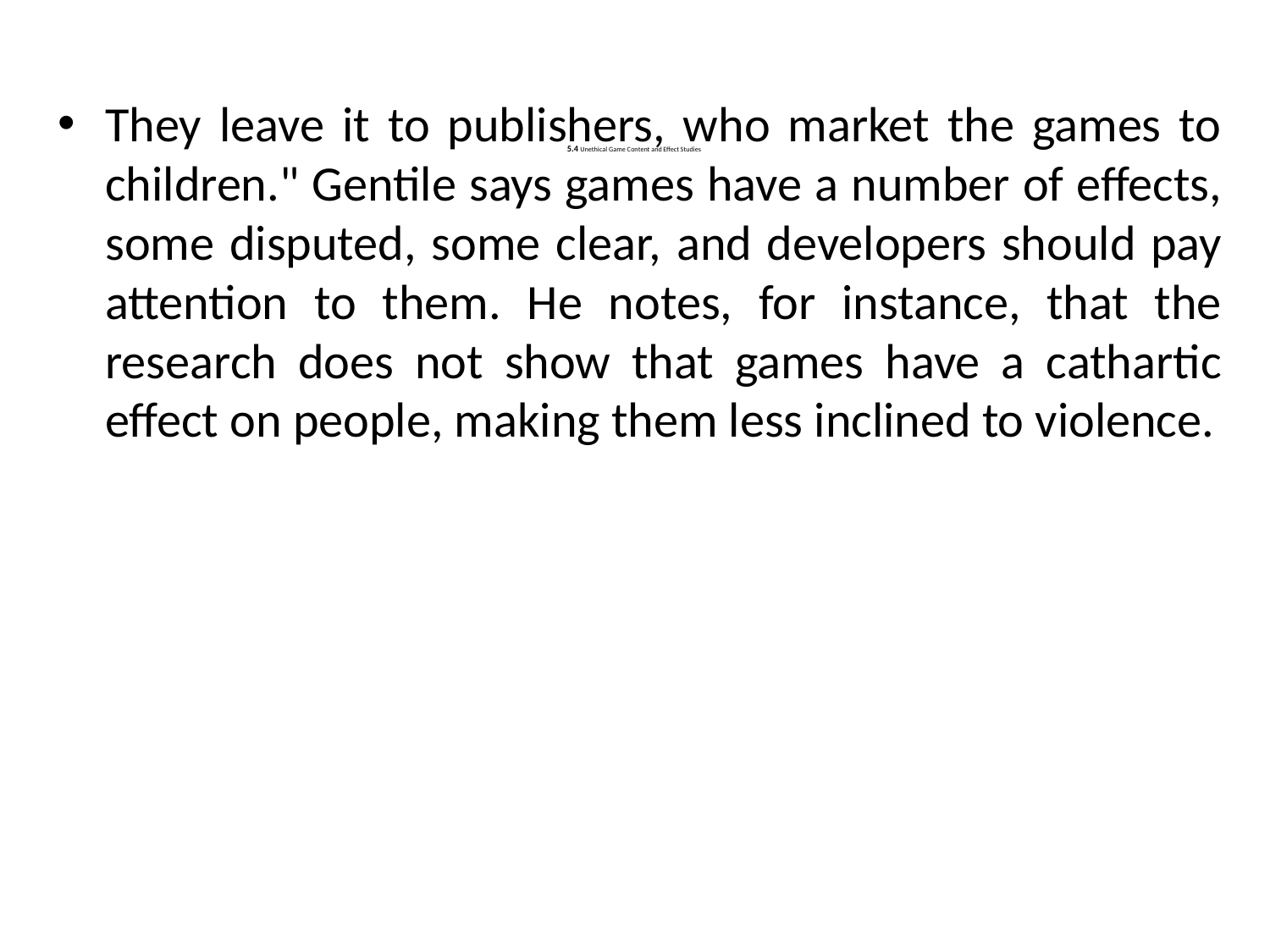

They leave it to publishers, who market the games to children." Gentile says games have a number of effects, some disputed, some clear, and developers should pay attention to them. He notes, for instance, that the research does not show that games have a cathartic effect on people, making them less inclined to violence.

# 5.4 Unethical Game Content and Effect Studies